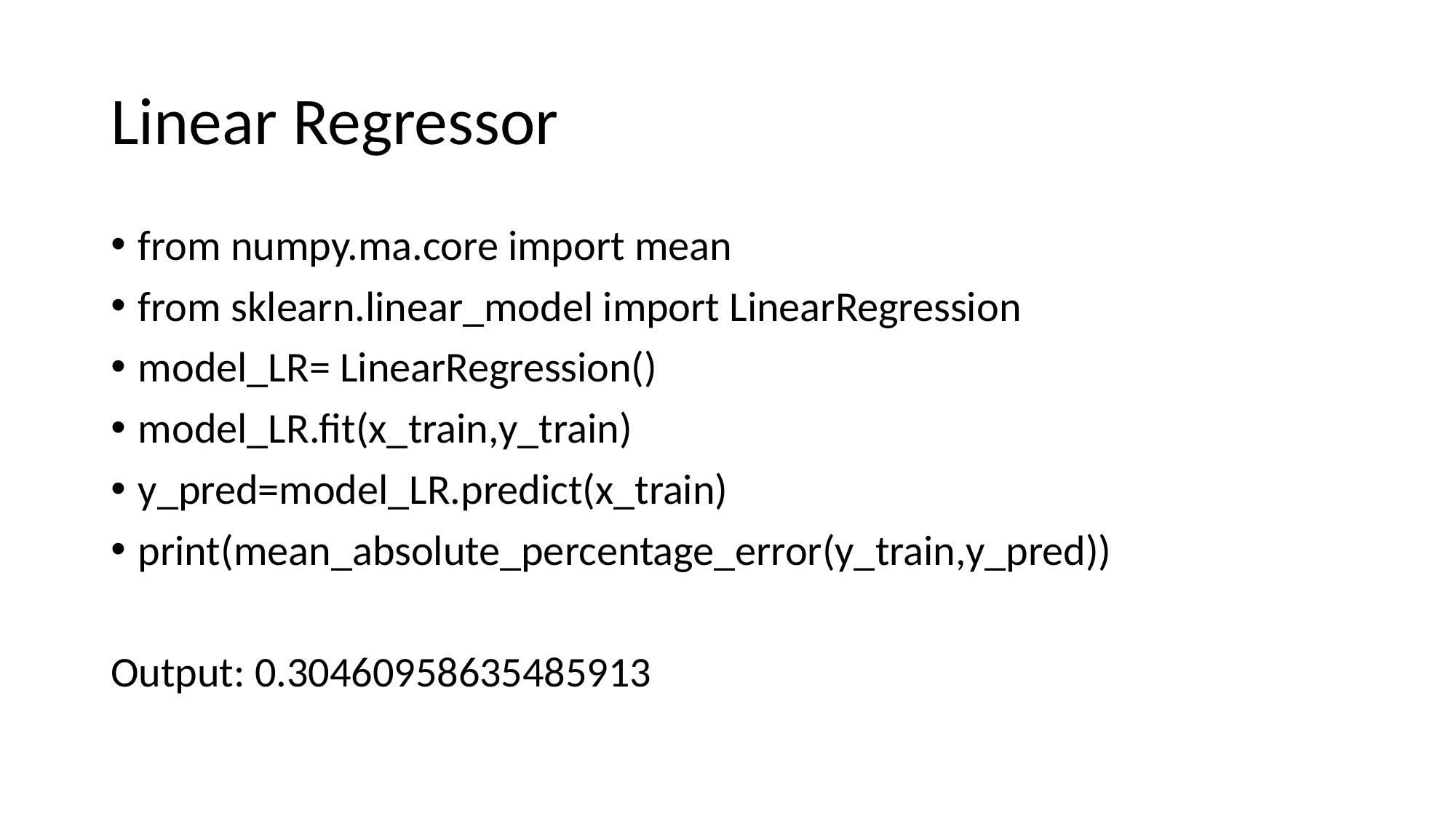

# Linear Regressor
from numpy.ma.core import mean
from sklearn.linear_model import LinearRegression
model_LR= LinearRegression()
model_LR.fit(x_train,y_train)
y_pred=model_LR.predict(x_train)
print(mean_absolute_percentage_error(y_train,y_pred))

Output: 0.30460958635485913